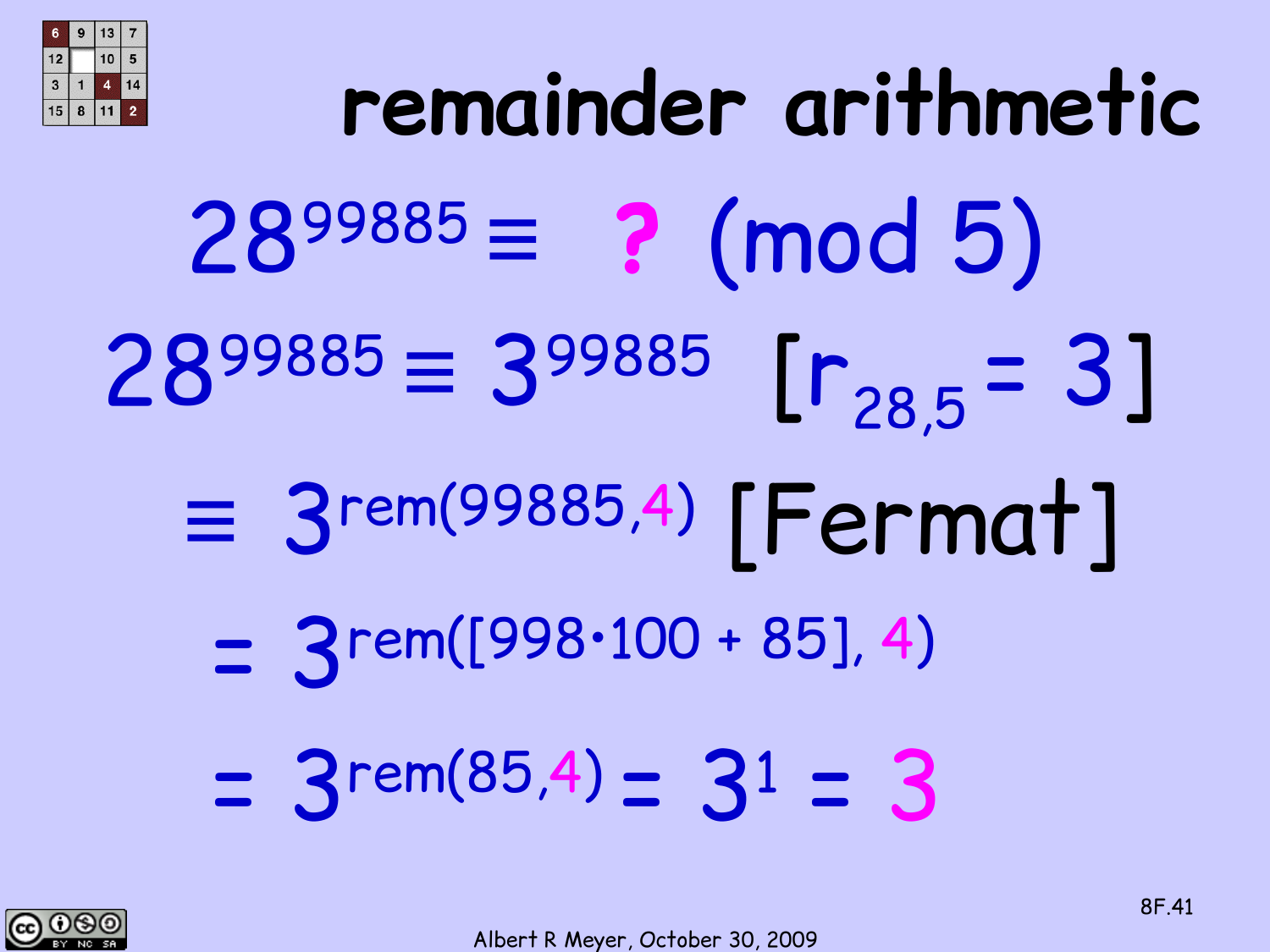

remainder arithmetic
2899885 ≡  ? (mod 5)
 2899885 ≡ 399885  [r28,5 = 3]
      ≡ 3rem(99885,4) [Fermat]
       = 3rem([998•100 + 85], 4)
       = 3rem(85,4) = 31 = 3
8F.41